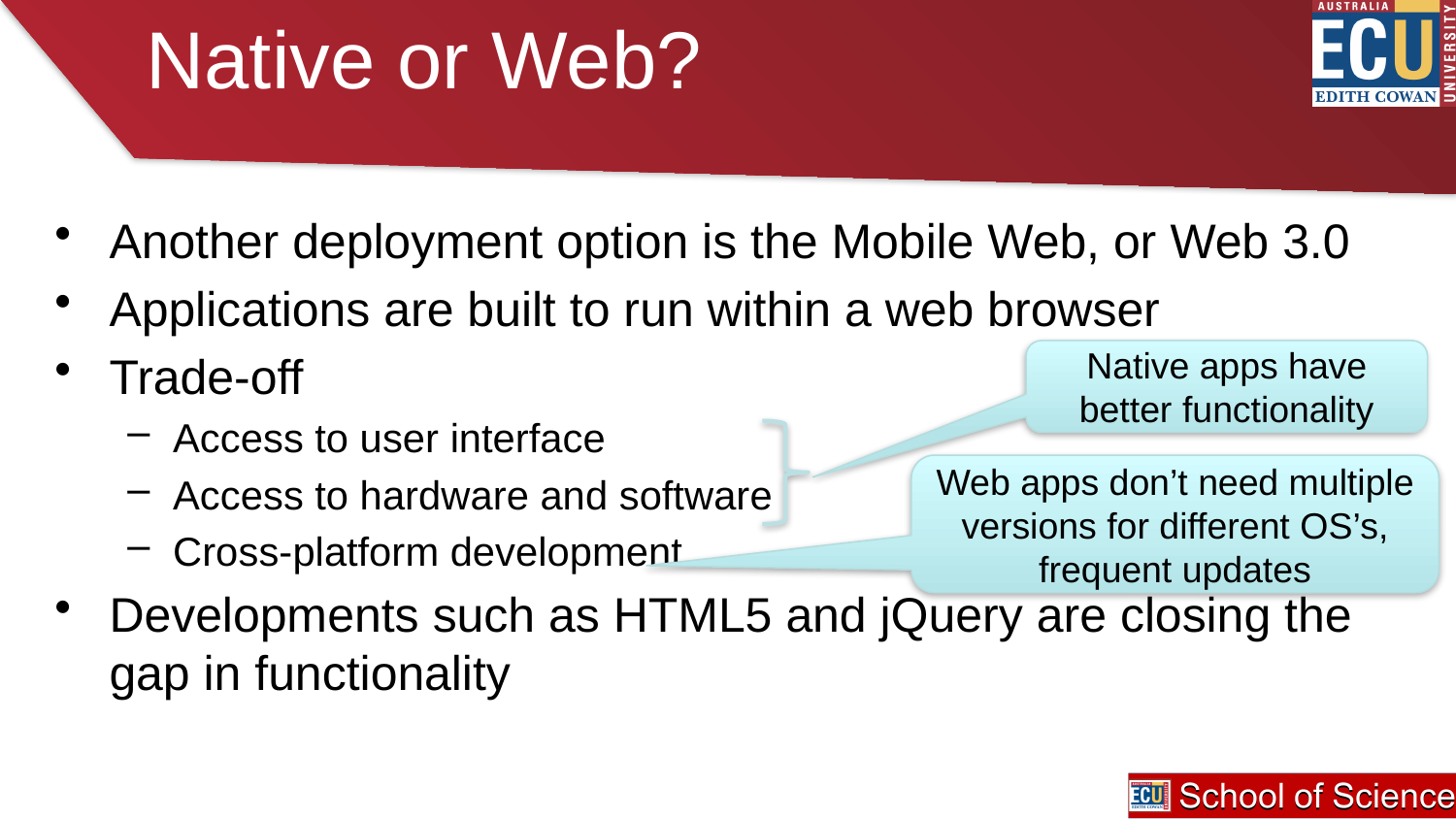

# Native or Web?
Another deployment option is the Mobile Web, or Web 3.0
Applications are built to run within a web browser
Trade-off
Access to user interface
Access to hardware and software
Cross-platform development
Developments such as HTML5 and jQuery are closing the gap in functionality

Native apps have better functionality

Web apps don’t need multiple versions for different OS’s, frequent updates